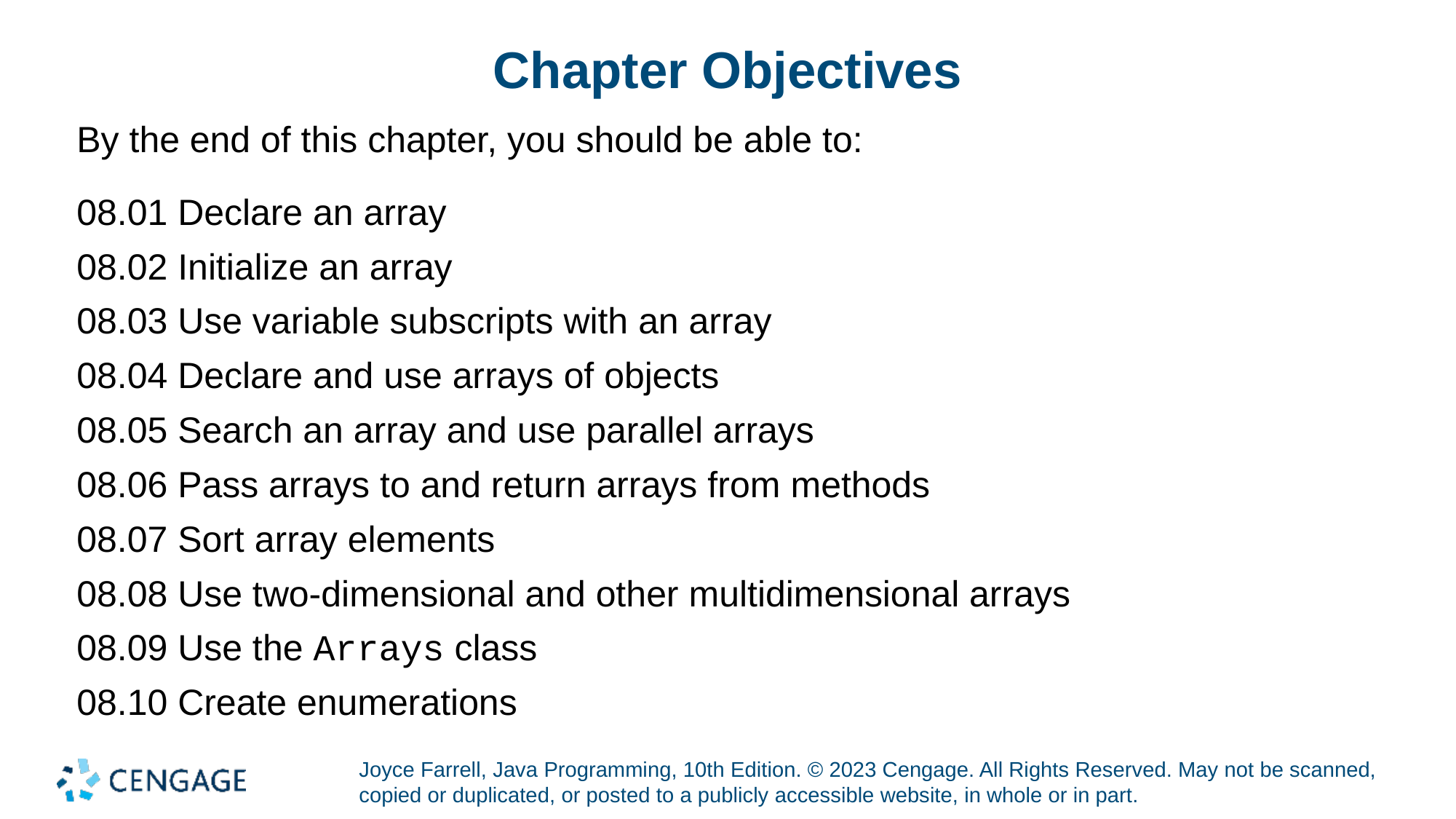

# Chapter Objectives
By the end of this chapter, you should be able to:
08.01 Declare an array
08.02 Initialize an array
08.03 Use variable subscripts with an array
08.04 Declare and use arrays of objects
08.05 Search an array and use parallel arrays
08.06 Pass arrays to and return arrays from methods
08.07 Sort array elements
08.08 Use two-dimensional and other multidimensional arrays
08.09 Use the Arrays class
08.10 Create enumerations